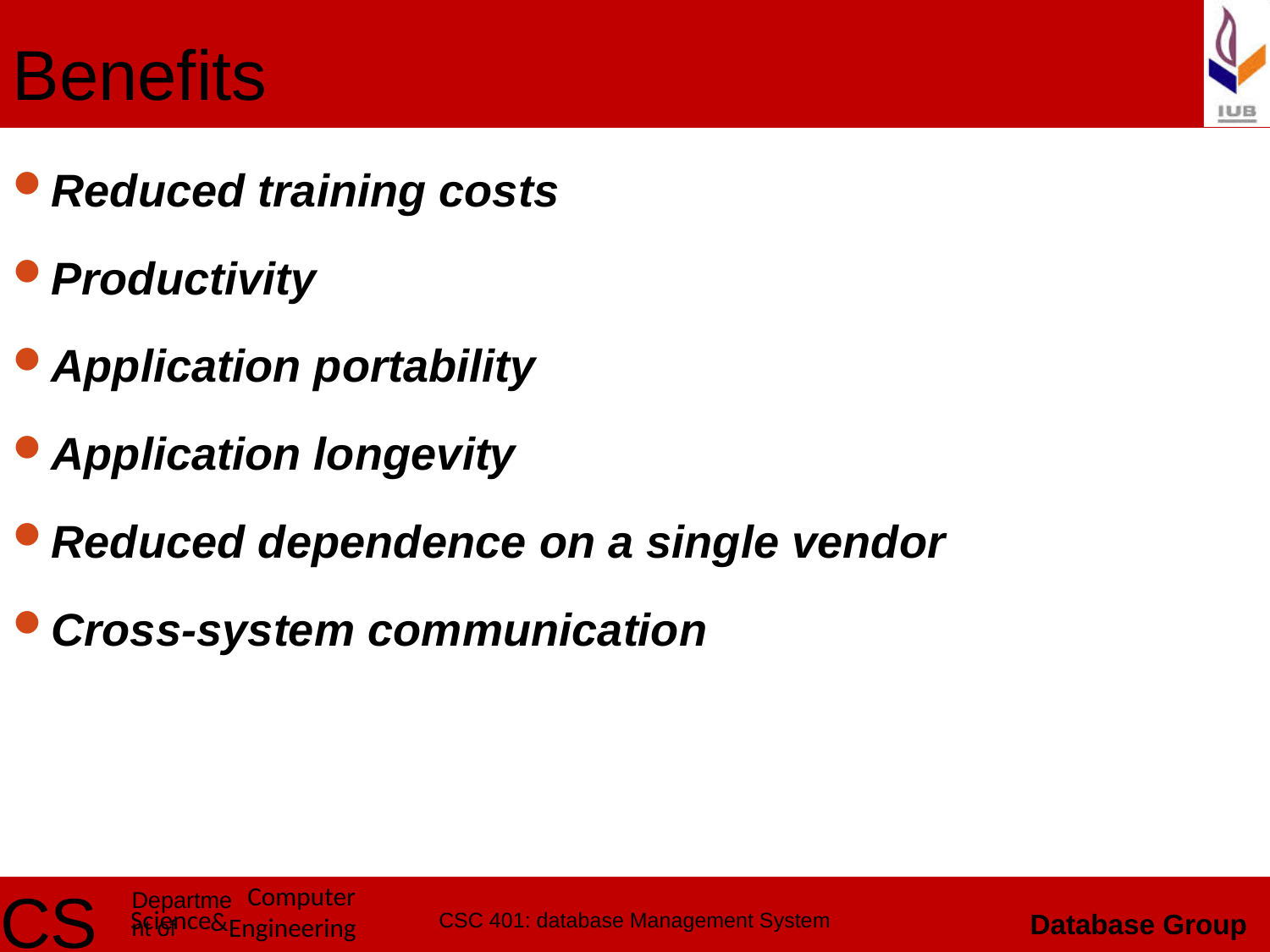

# Benefits
Reduced training costs
Productivity
Application portability
Application longevity
Reduced dependence on a single vendor
Cross-system communication
CSC 401: database Management System